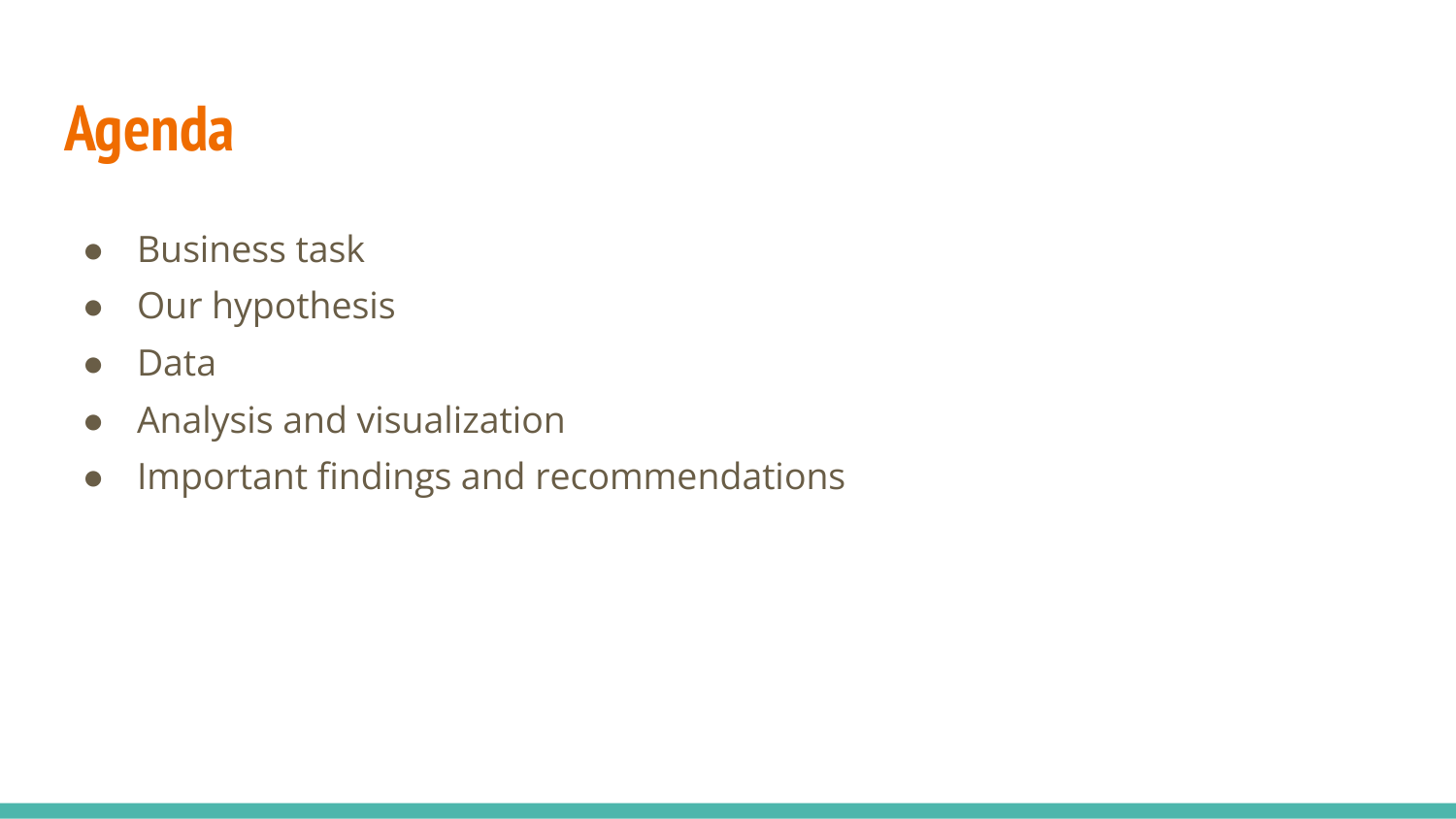

# Agenda
Business task
Our hypothesis
Data
Analysis and visualization
Important findings and recommendations